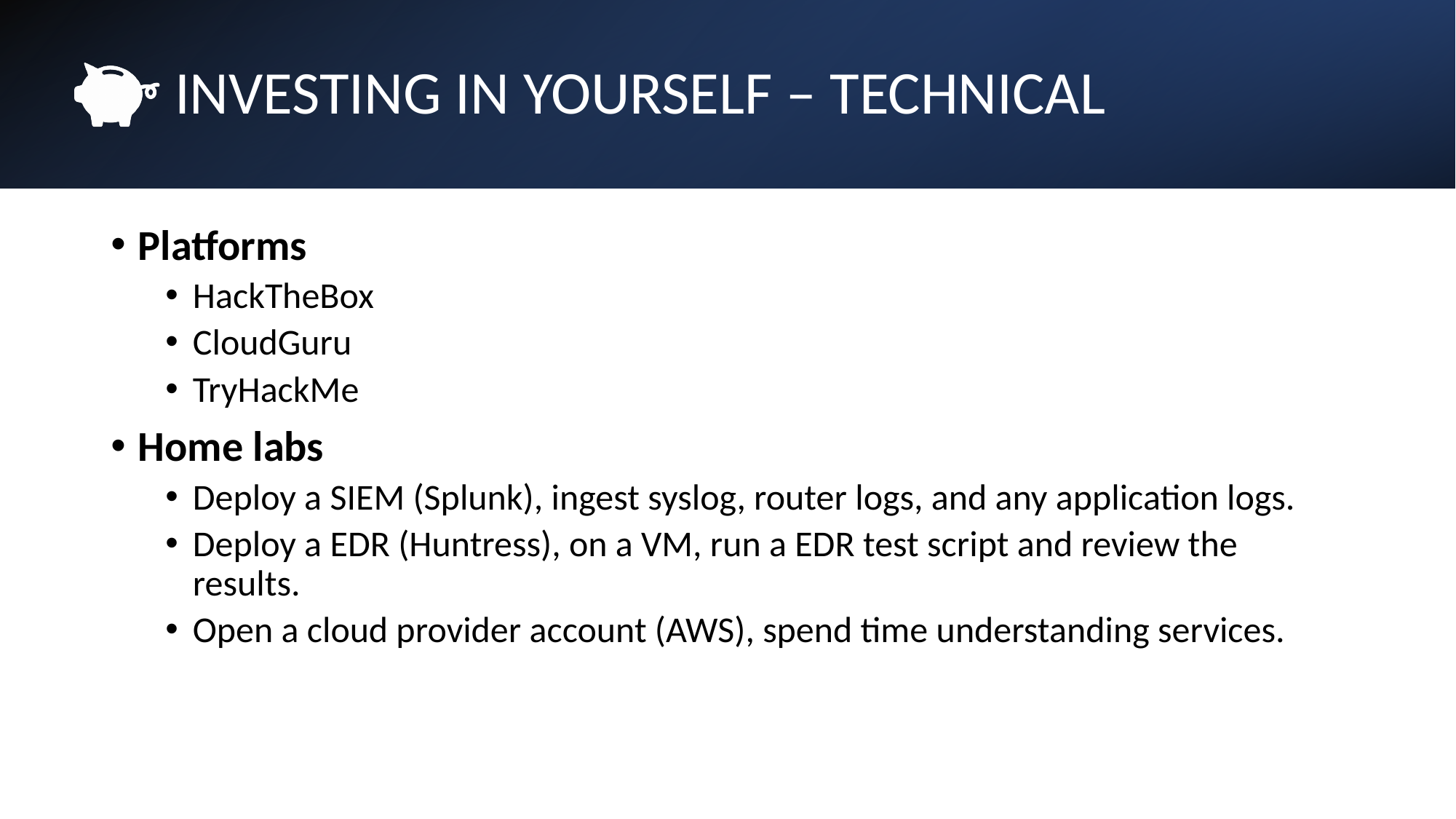

# Investing in yourself – Technical

Platforms
HackTheBox
CloudGuru
TryHackMe
Home labs
Deploy a SIEM (Splunk), ingest syslog, router logs, and any application logs.
Deploy a EDR (Huntress), on a VM, run a EDR test script and review the results.
Open a cloud provider account (AWS), spend time understanding services.